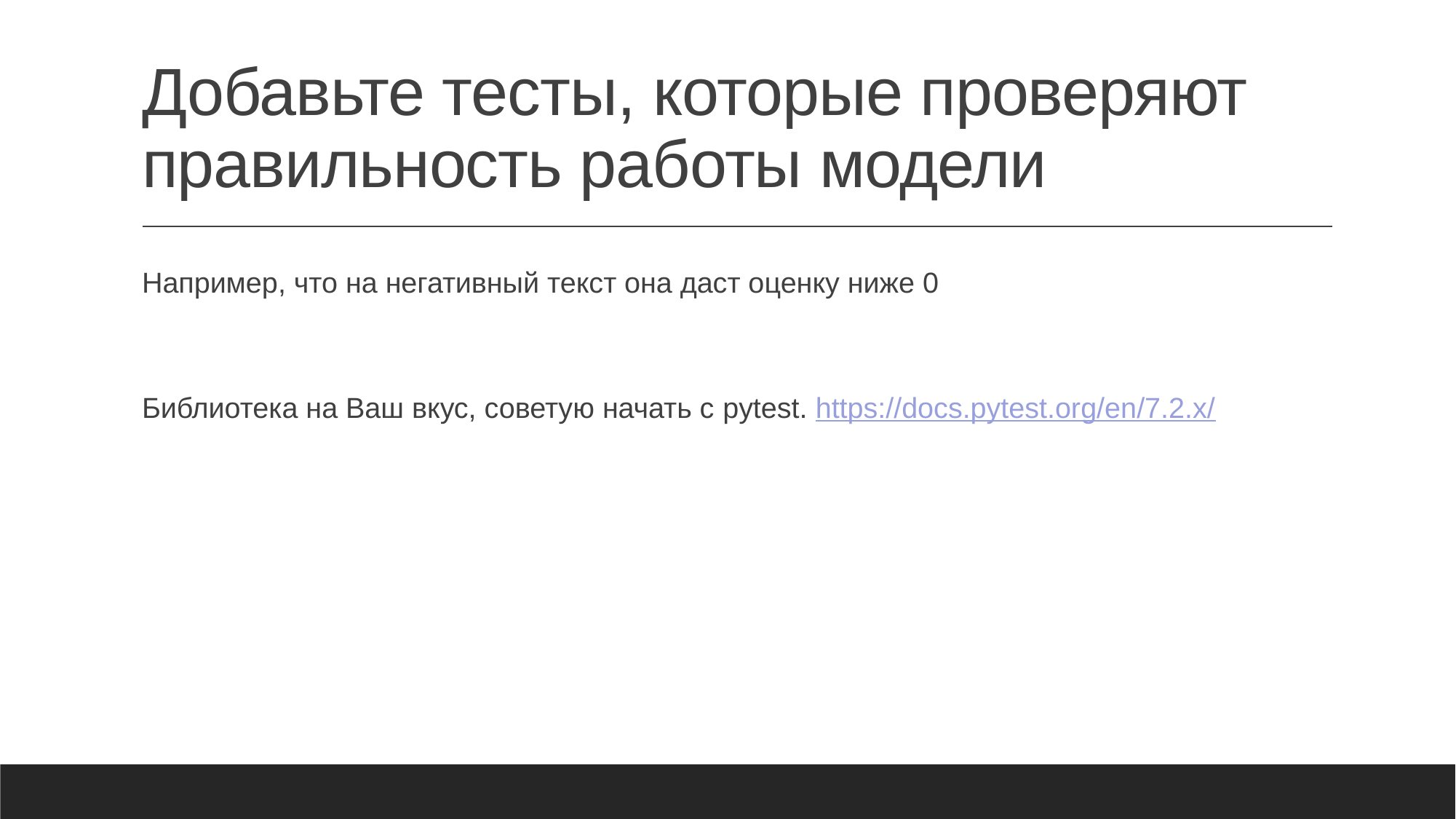

# Добавьте тесты, которые проверяют правильность работы модели
Например, что на негативный текст она даст оценку ниже 0

Библиотека на Ваш вкус, советую начать с pytest. https://docs.pytest.org/en/7.2.x/